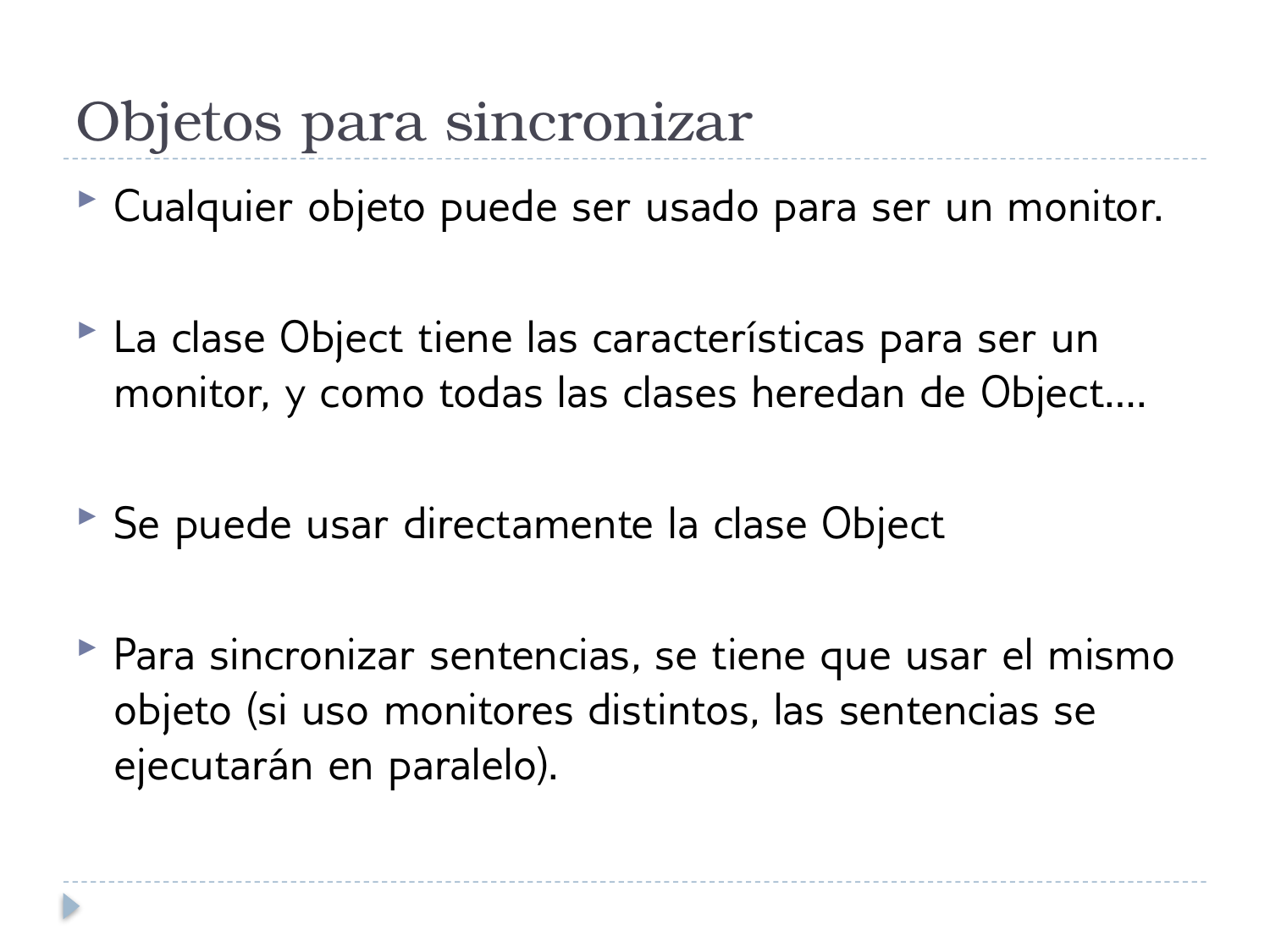

# Objetos para sincronizar
Cualquier objeto puede ser usado para ser un monitor.

La clase Object tiene las características para ser un monitor, y como todas las clases heredan de Object….

Se puede usar directamente la clase Object

Para sincronizar sentencias, se tiene que usar el mismo objeto (si uso monitores distintos, las sentencias se ejecutarán en paralelo).